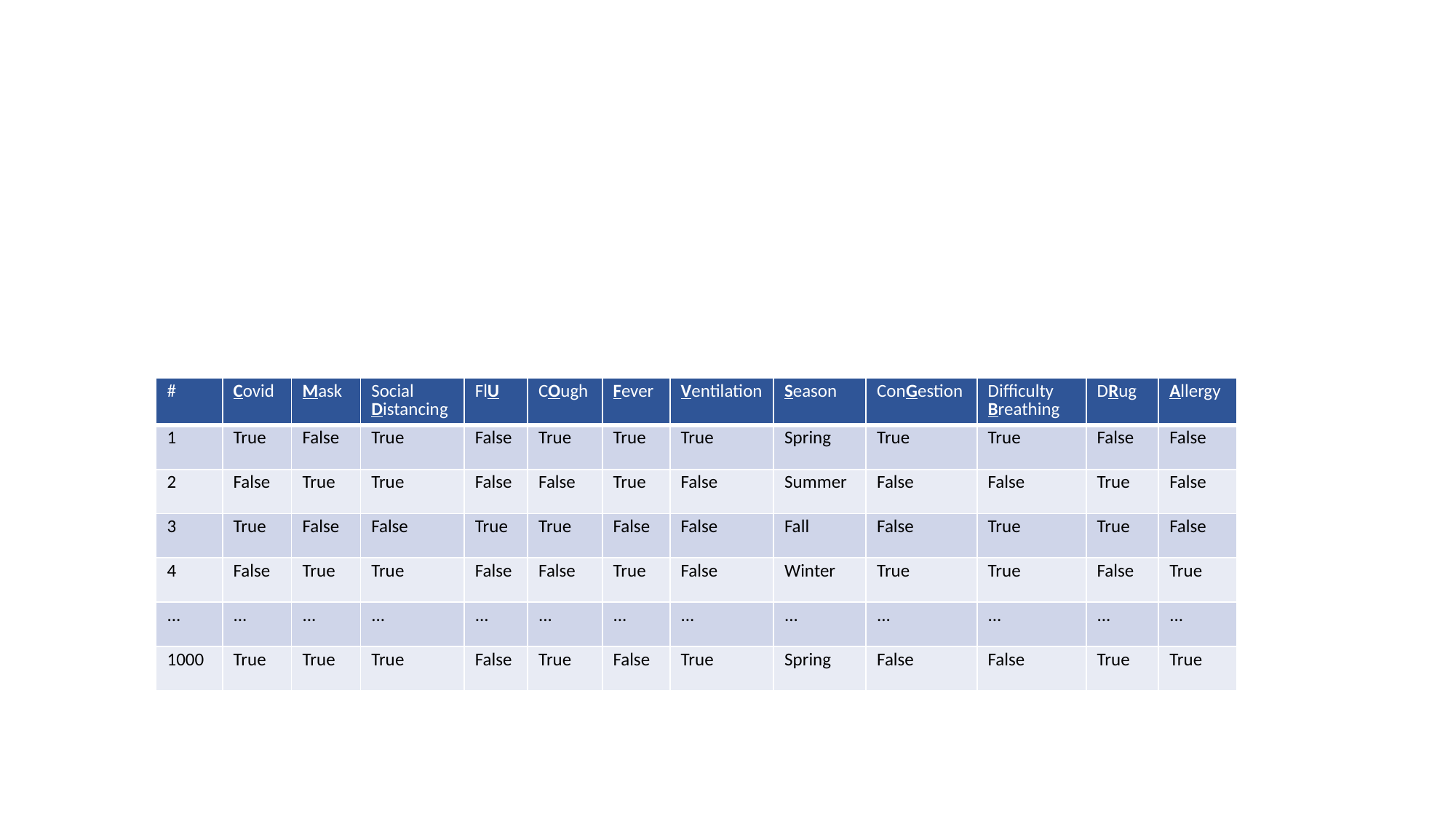

| # | Covid | Mask | Social Distancing | FlU | COugh | Fever | Ventilation | Season | ConGestion | Difficulty Breathing | DRug | Allergy |
| --- | --- | --- | --- | --- | --- | --- | --- | --- | --- | --- | --- | --- |
| 1 | True | False | True | False | True | True | True | Spring | True | True | False | False |
| 2 | False | True | True | False | False | True | False | Summer | False | False | True | False |
| 3 | True | False | False | True | True | False | False | Fall | False | True | True | False |
| 4 | False | True | True | False | False | True | False | Winter | True | True | False | True |
| ... | ... | ... | ... | ... | ... | ... | ... | ... | ... | ... | ... | ... |
| 1000 | True | True | True | False | True | False | True | Spring | False | False | True | True |